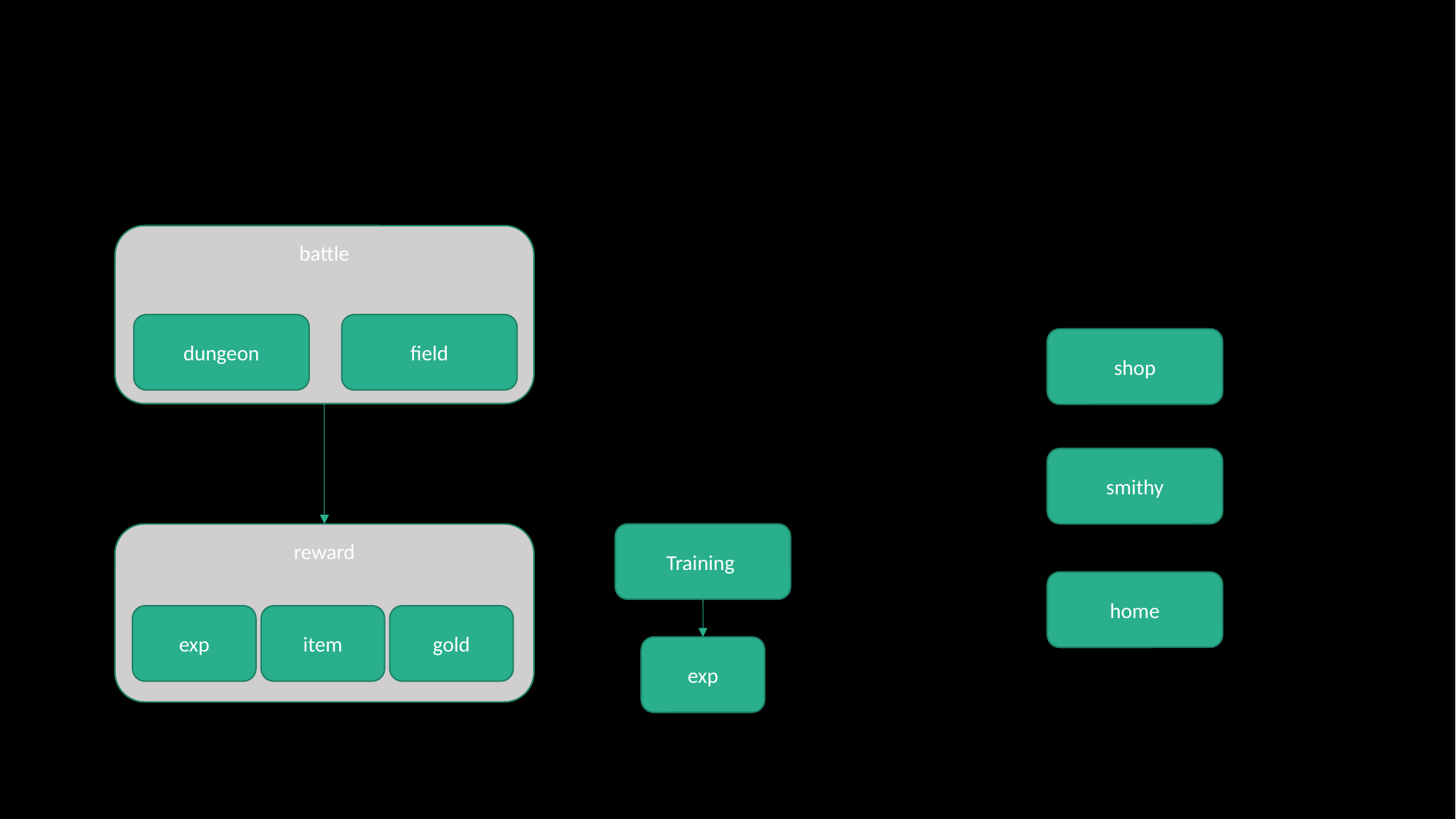

battle
field
dungeon
shop
smithy
reward
Training
home
exp
item
gold
exp